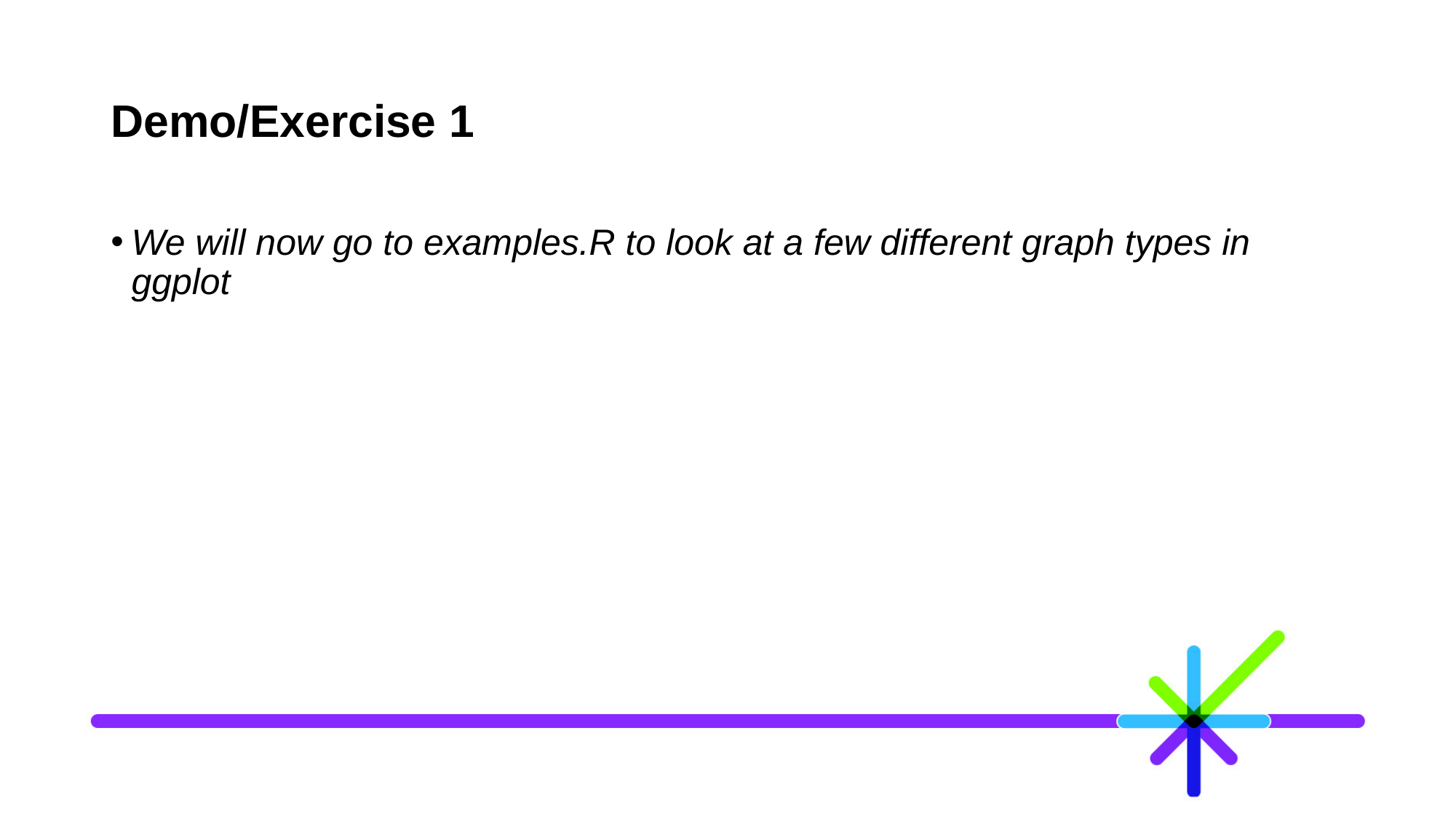

# Demo/Exercise 1
We will now go to examples.R to look at a few different graph types in ggplot